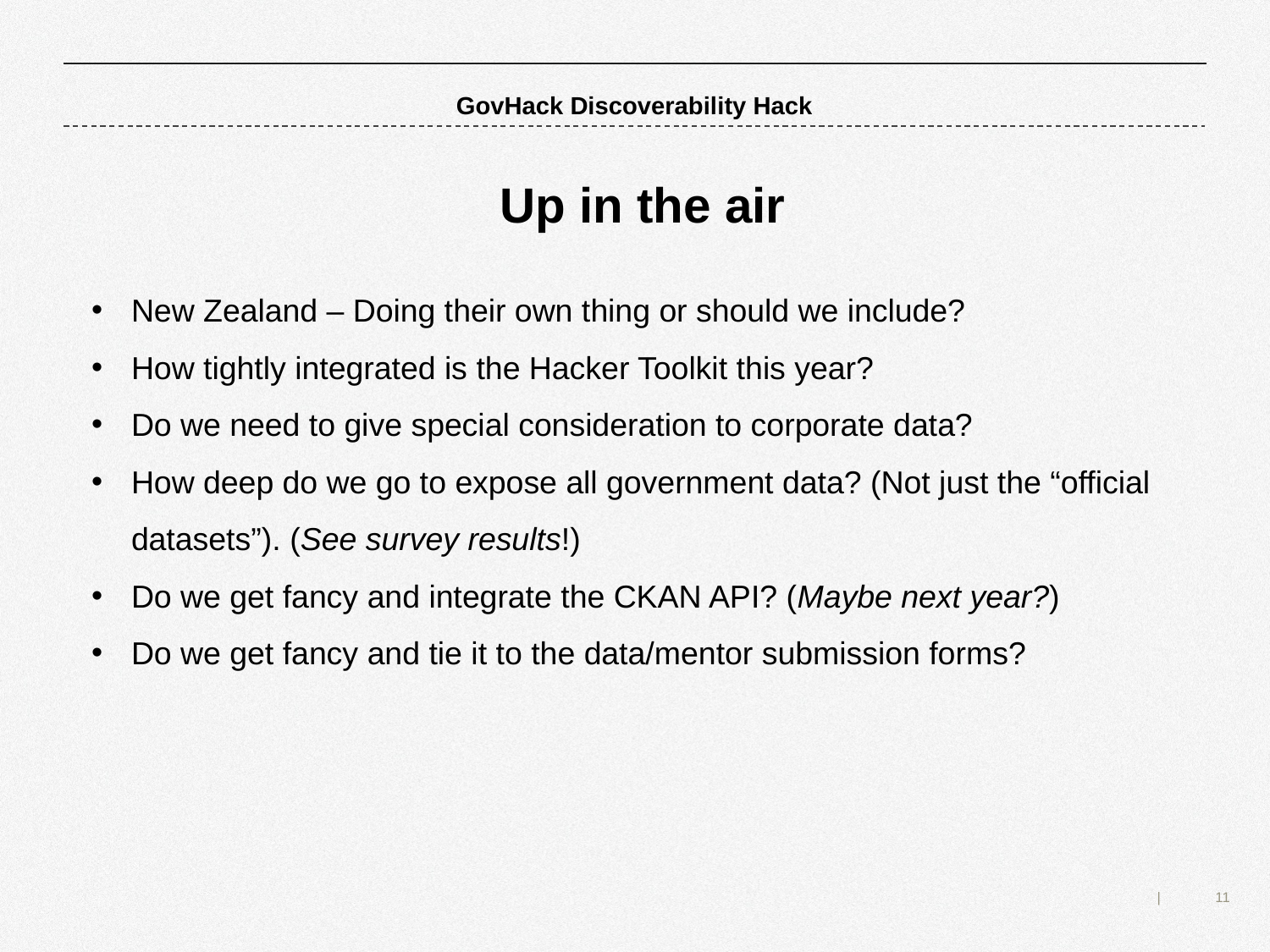

GovHack Discoverability Hack
Up in the air

New Zealand – Doing their own thing or should we include?
How tightly integrated is the Hacker Toolkit this year?
Do we need to give special consideration to corporate data?
How deep do we go to expose all government data? (Not just the “official datasets”). (See survey results!)
Do we get fancy and integrate the CKAN API? (Maybe next year?)
Do we get fancy and tie it to the data/mentor submission forms?